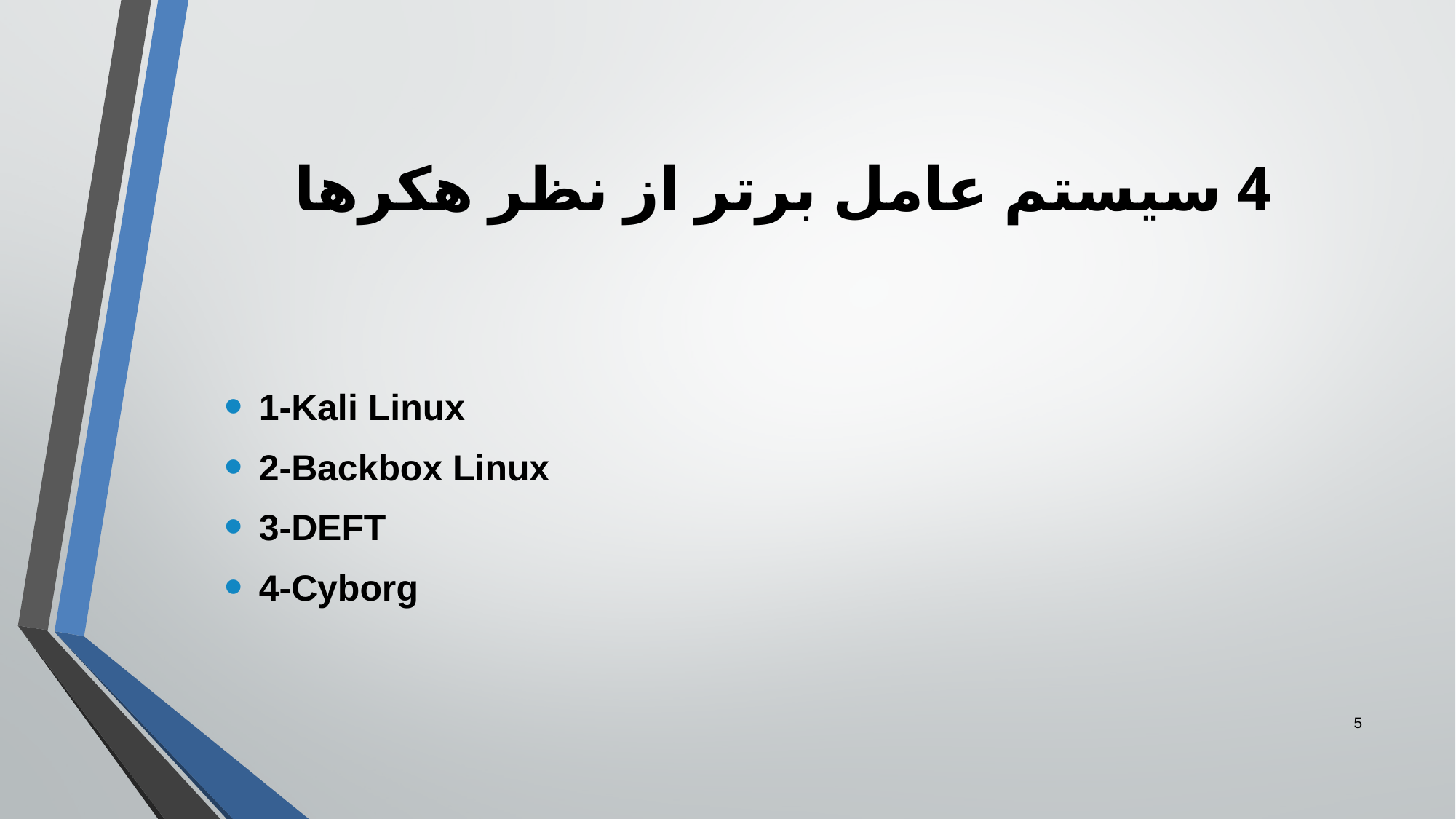

4 سیستم عامل برتر از نظر هکر‌ها
1-Kali Linux
2-Backbox Linux
3-DEFT
4-Cyborg
5